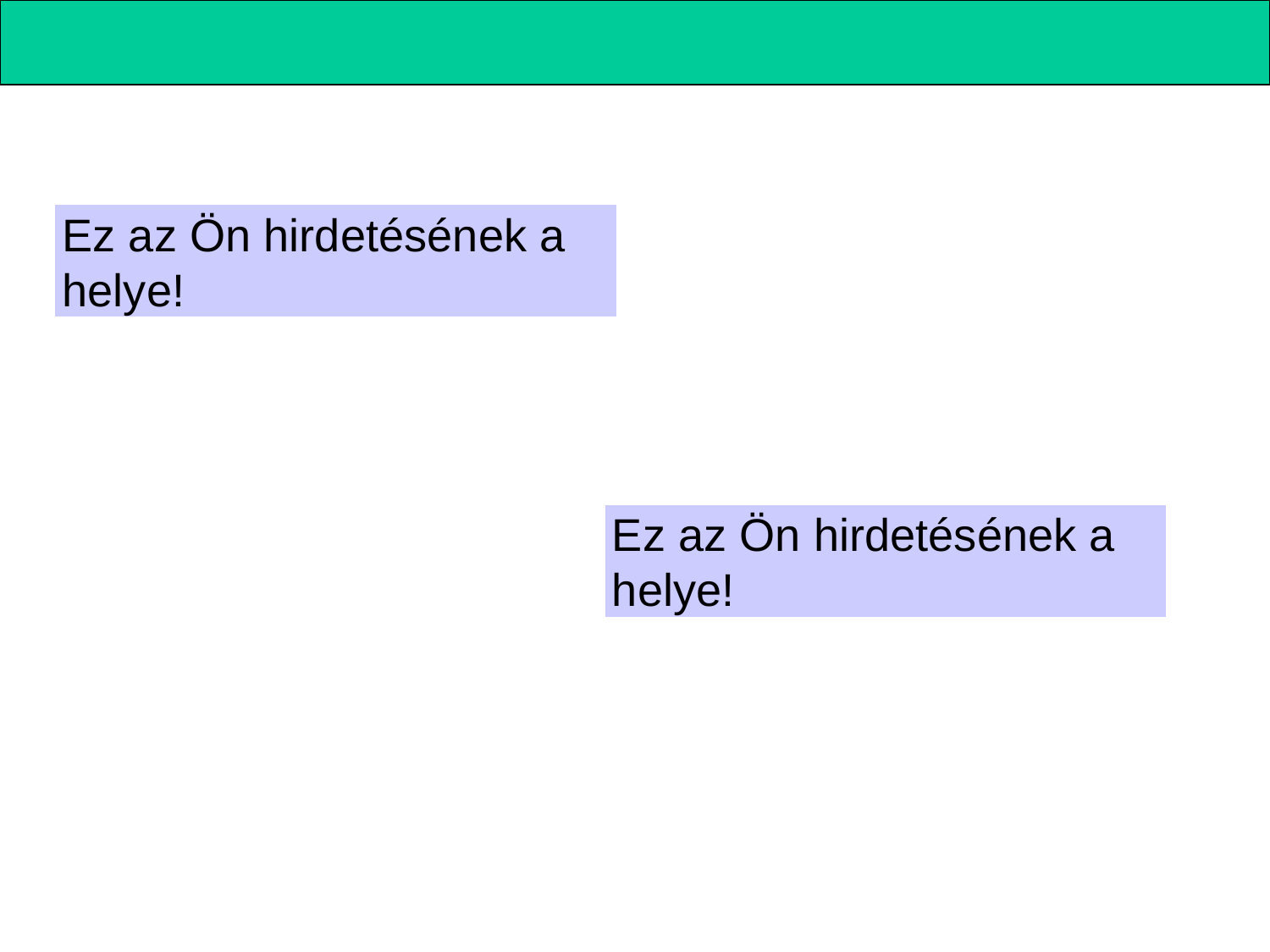

Ez az Ön hirdetésének a helye!

Ez az Ön hirdetésének a helye!